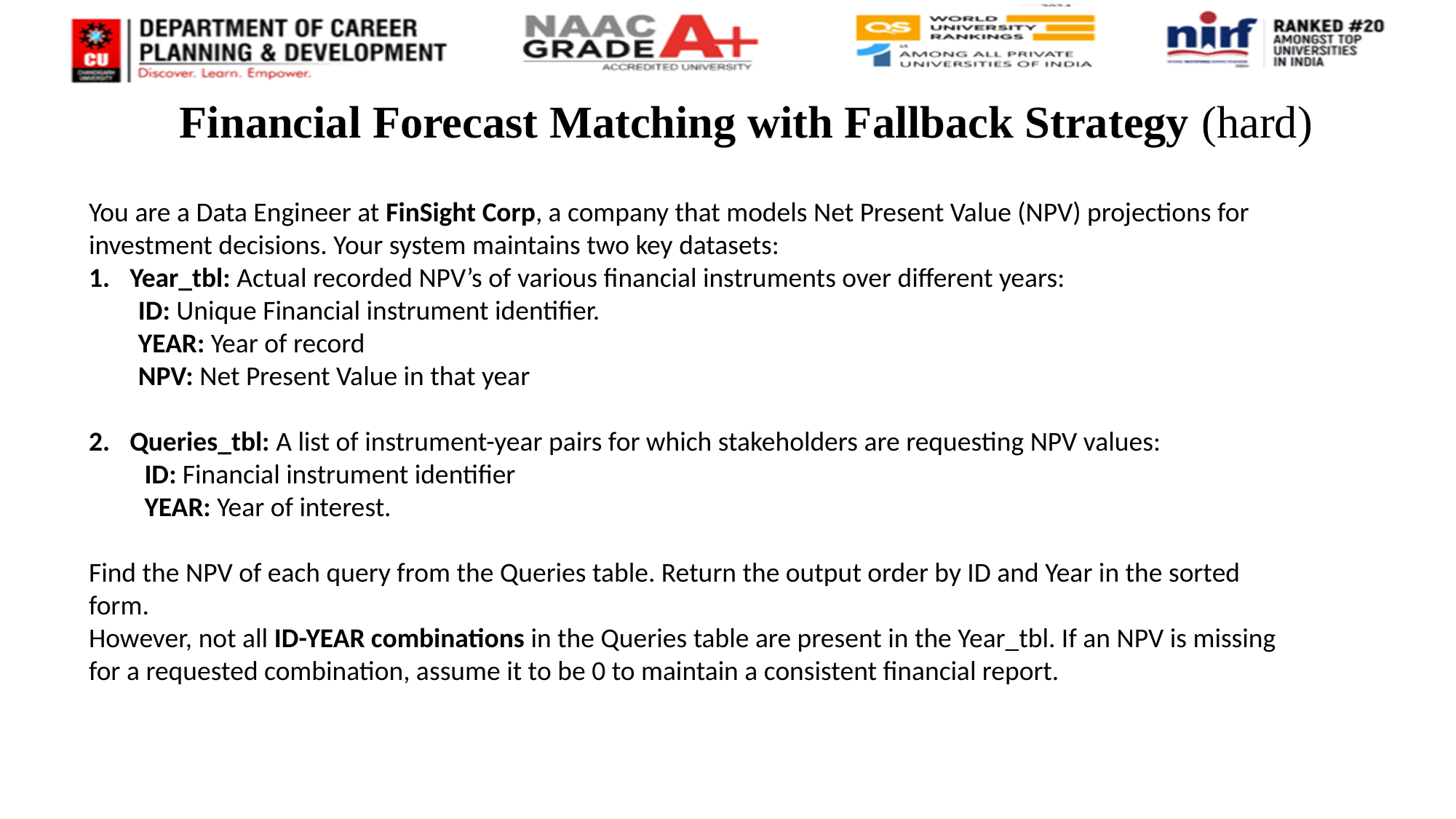

# Financial Forecast Matching with Fallback Strategy (hard)
You are a Data Engineer at FinSight Corp, a company that models Net Present Value (NPV) projections for investment decisions. Your system maintains two key datasets:
Year_tbl: Actual recorded NPV’s of various financial instruments over different years:
        ID: Unique Financial instrument identifier.
        YEAR: Year of record
        NPV: Net Present Value in that year

Queries_tbl: A list of instrument-year pairs for which stakeholders are requesting NPV values:
         ID: Financial instrument identifier
         YEAR: Year of interest.

Find the NPV of each query from the Queries table. Return the output order by ID and Year in the sorted form.
However, not all ID-YEAR combinations in the Queries table are present in the Year_tbl. If an NPV is missing for a requested combination, assume it to be 0 to maintain a consistent financial report.